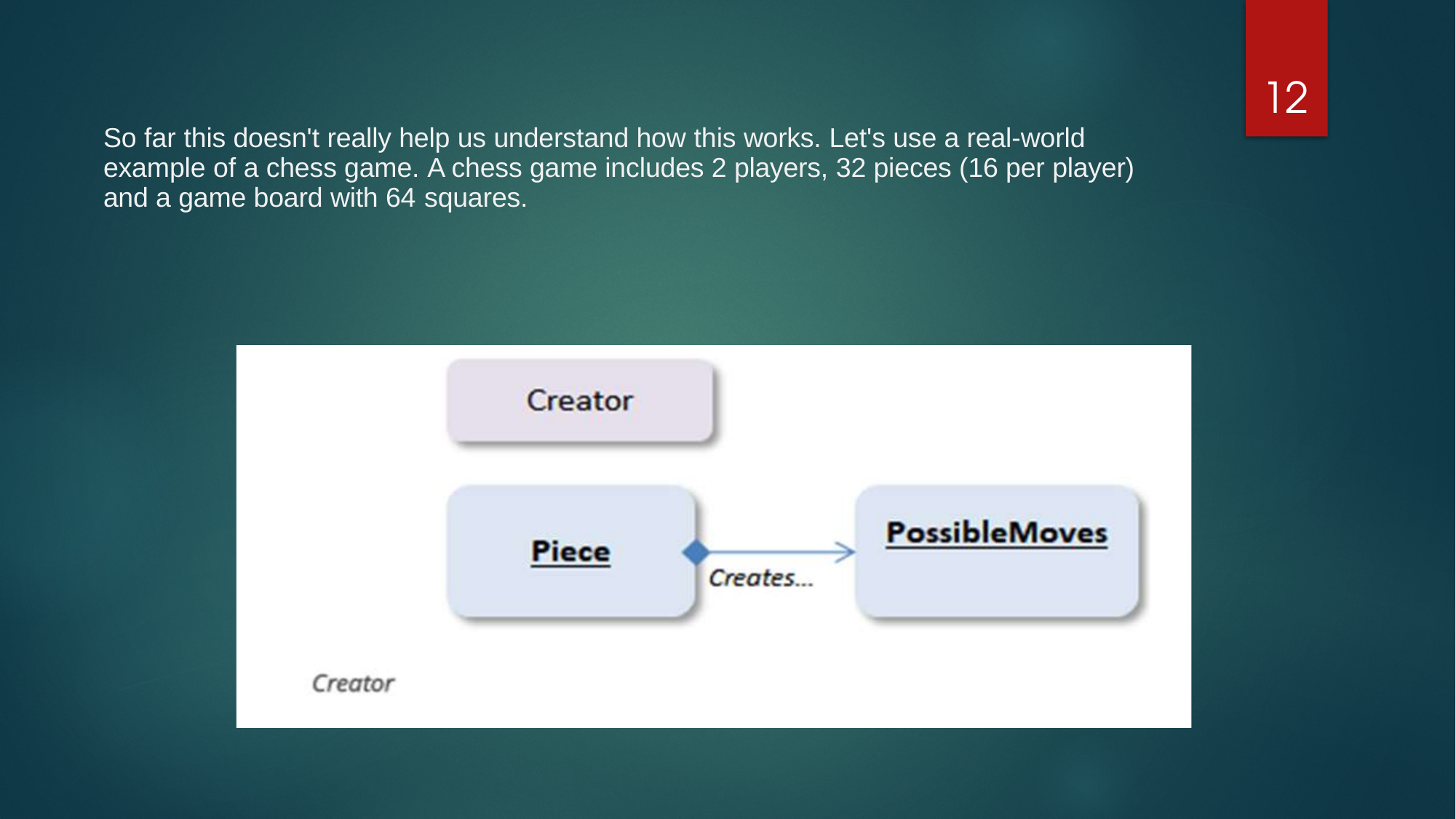

12
So far this doesn't really help us understand how this works. Let's use a real-world  example of a chess game. A chess game includes 2 players, 32 pieces (16 per player)  and a game board with 64 squares.